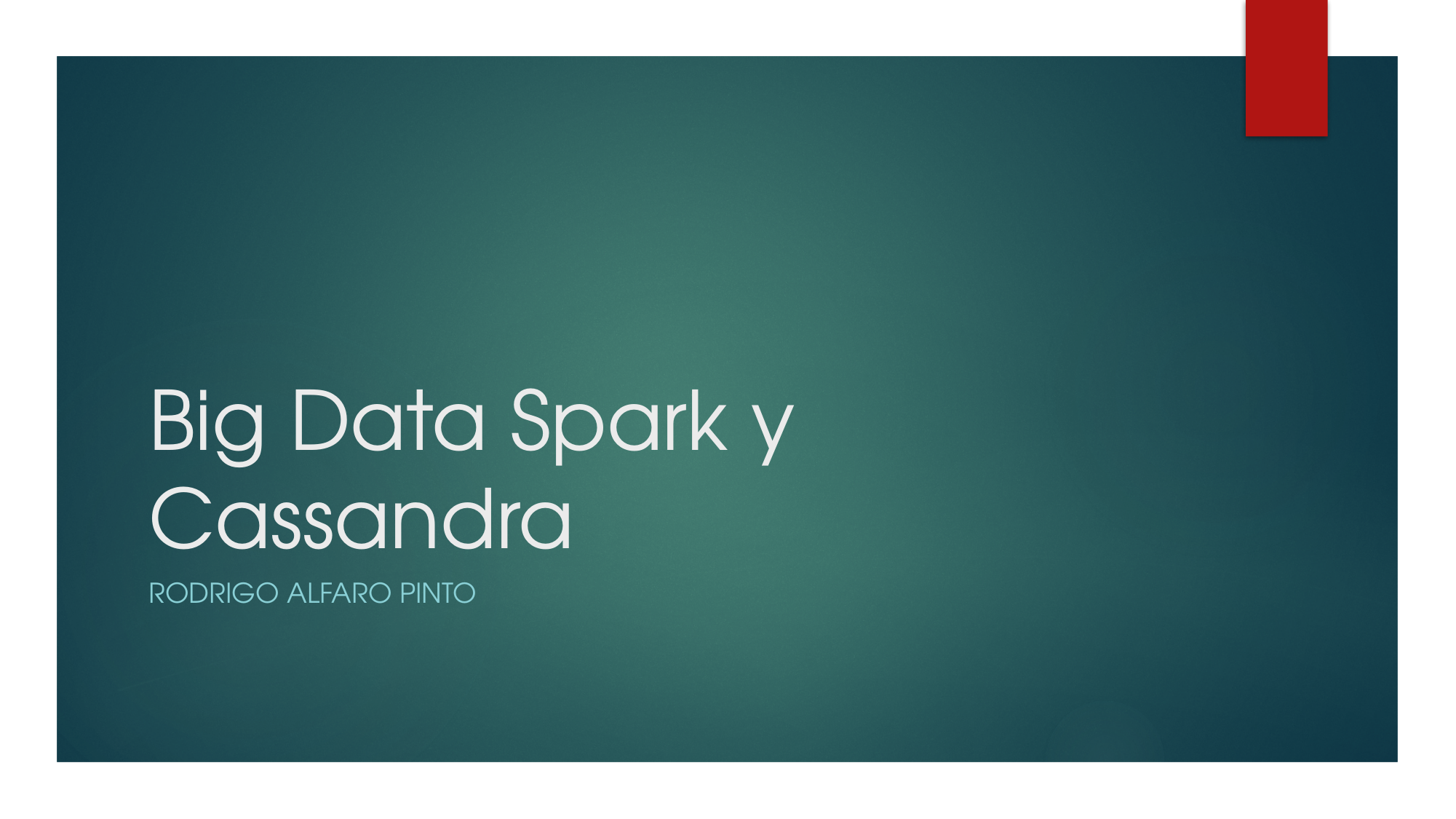

# Big Data Spark y Cassandra
Rodrigo Alfaro pinto